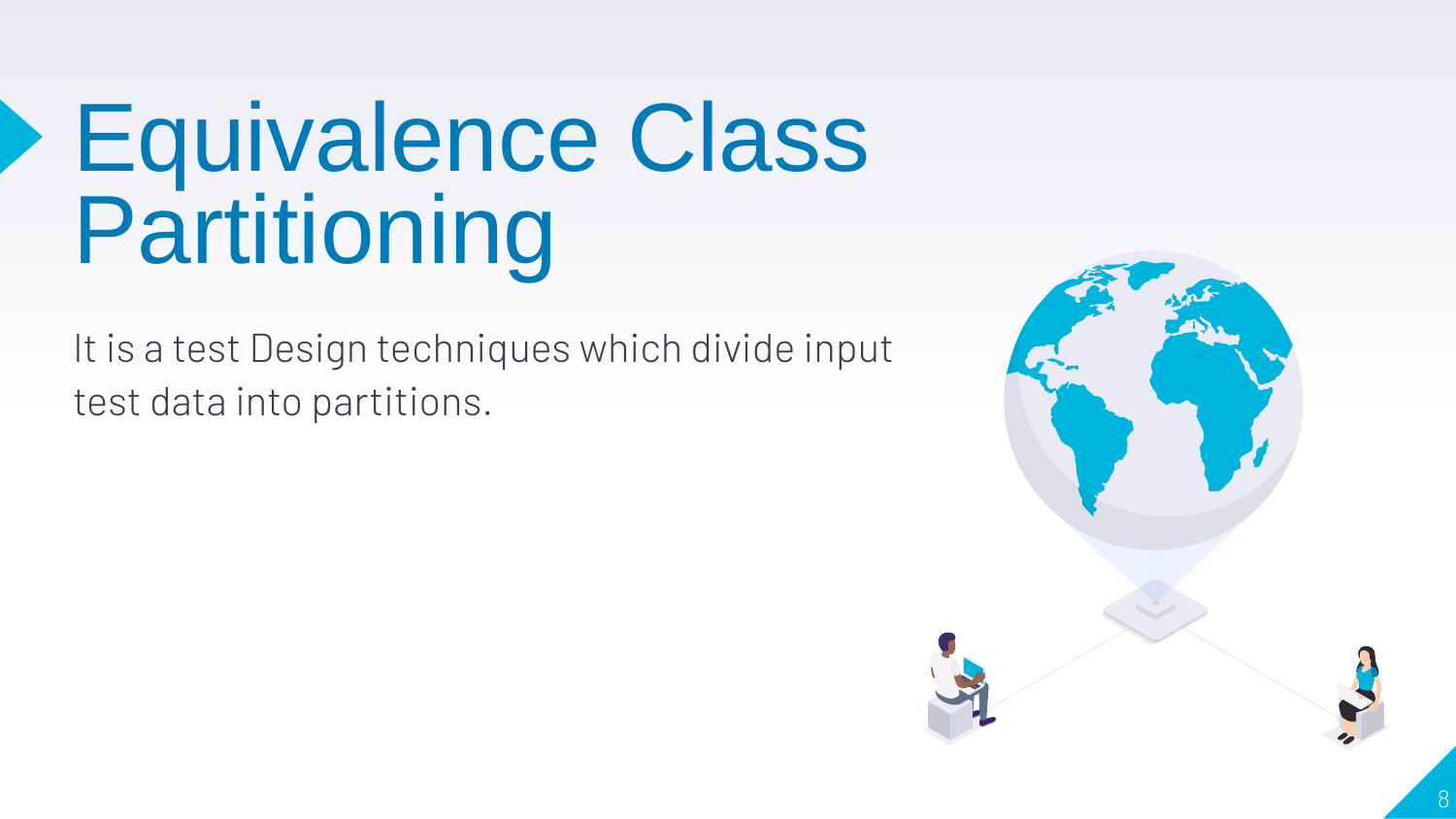

# Equivalence Class Partitioning

It is a test Design techniques which divide input test data into partitions.

8